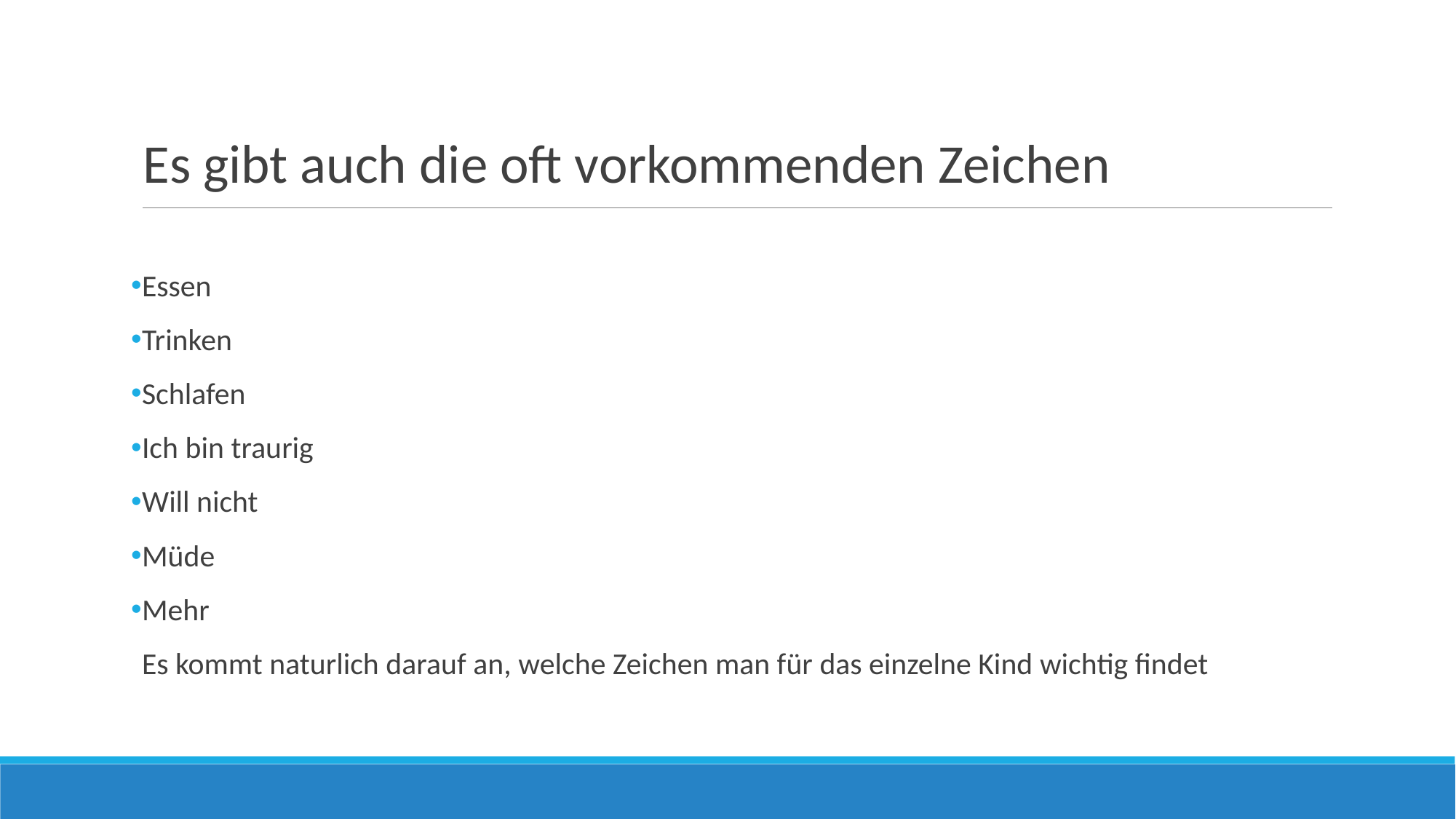

Es gibt auch die oft vorkommenden Zeichen

Essen
Trinken
Schlafen
Ich bin traurig
Will nicht
Müde
Mehr
Es kommt naturlich darauf an, welche Zeichen man für das einzelne Kind wichtig findet